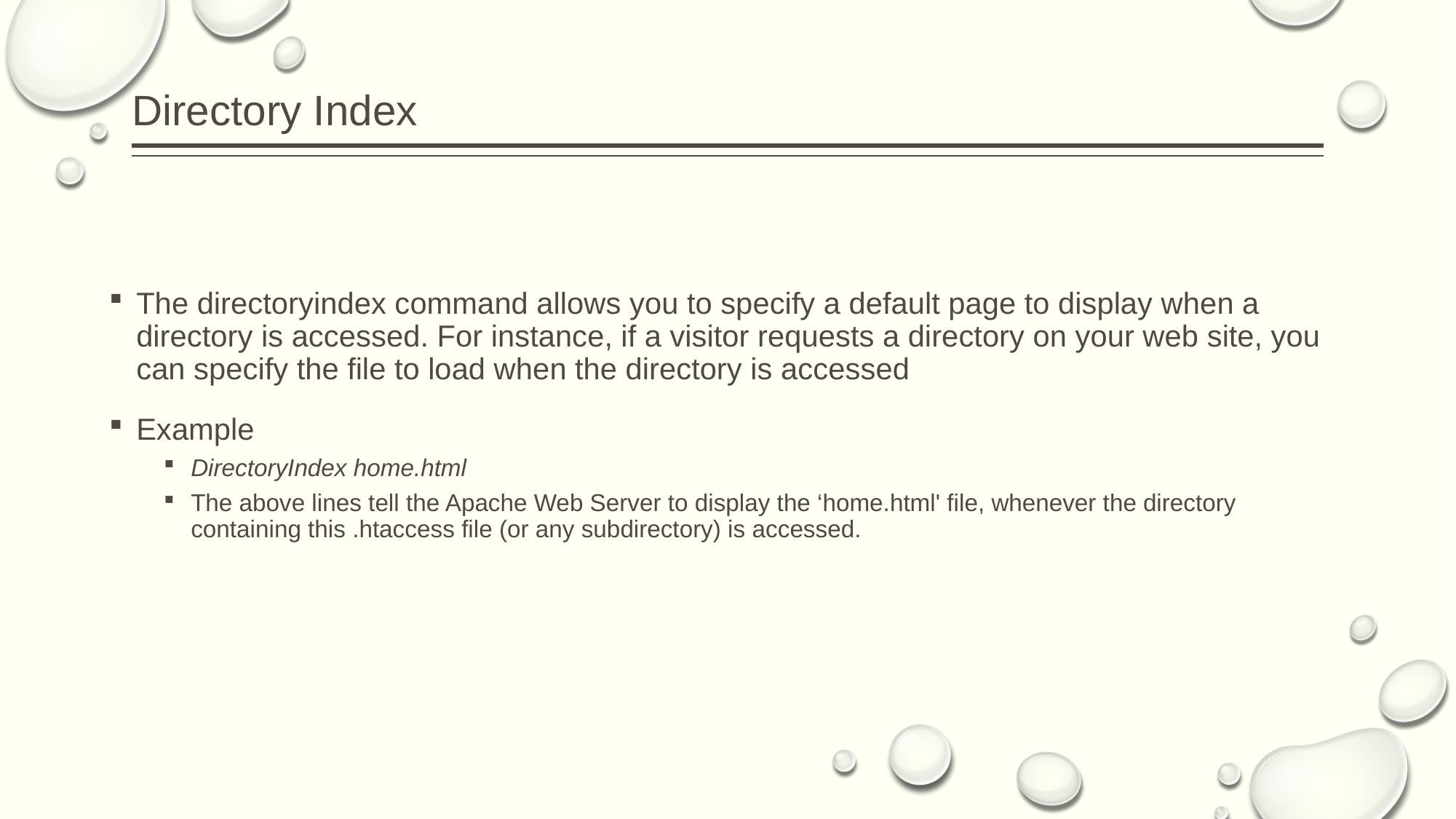

# Directory Index
The directoryindex command allows you to specify a default page to display when a directory is accessed. For instance, if a visitor requests a directory on your web site, you can specify the file to load when the directory is accessed
Example
DirectoryIndex home.html
The above lines tell the Apache Web Server to display the ‘home.html' file, whenever the directory containing this .htaccess file (or any subdirectory) is accessed.